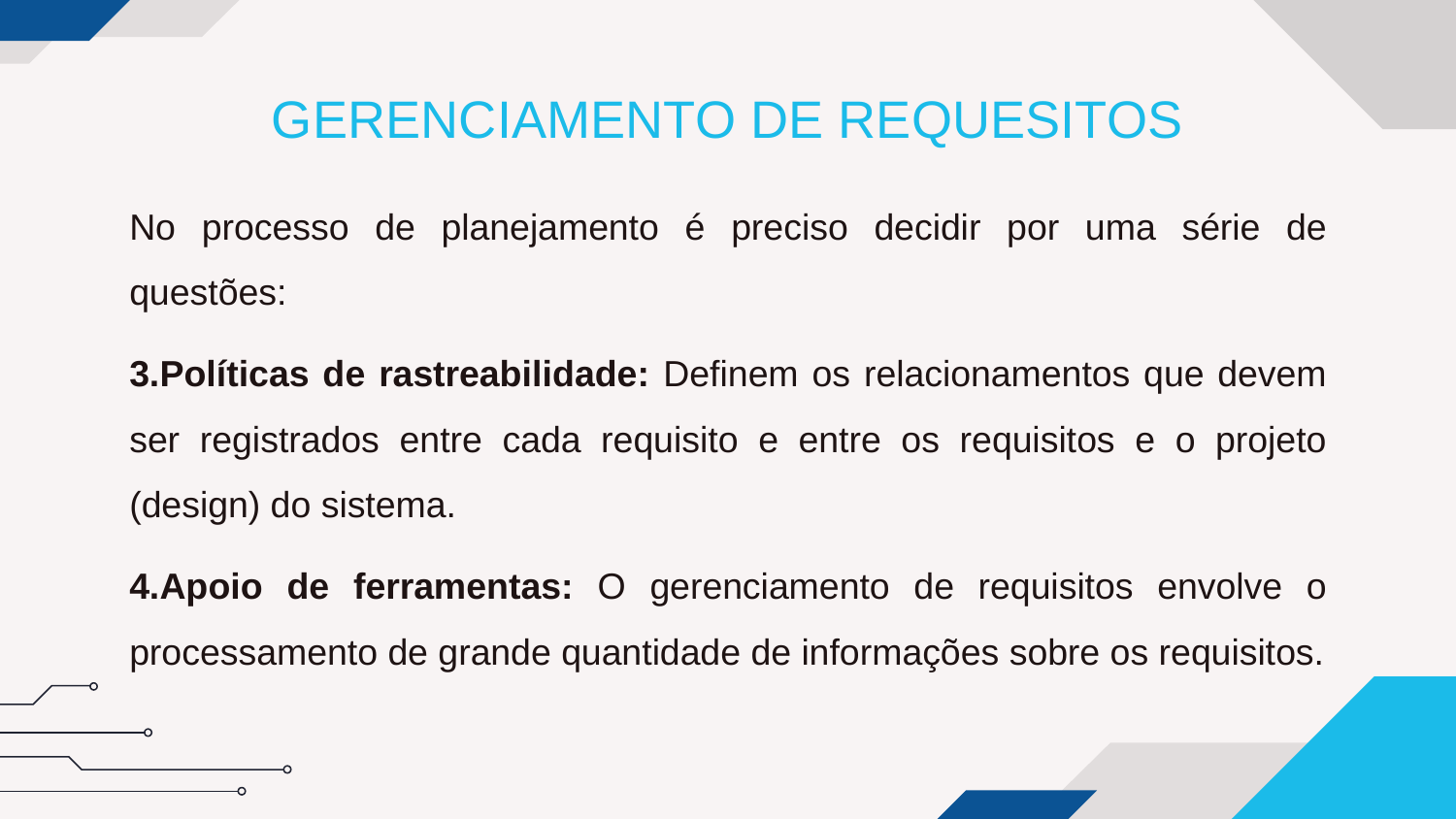

# GERENCIAMENTO DE REQUESITOS
No processo de planejamento é preciso decidir por uma série de questões:
3.Políticas de rastreabilidade: Definem os relacionamentos que devem ser registrados entre cada requisito e entre os requisitos e o projeto (design) do sistema.
4.Apoio de ferramentas: O gerenciamento de requisitos envolve o processamento de grande quantidade de informações sobre os requisitos.
70